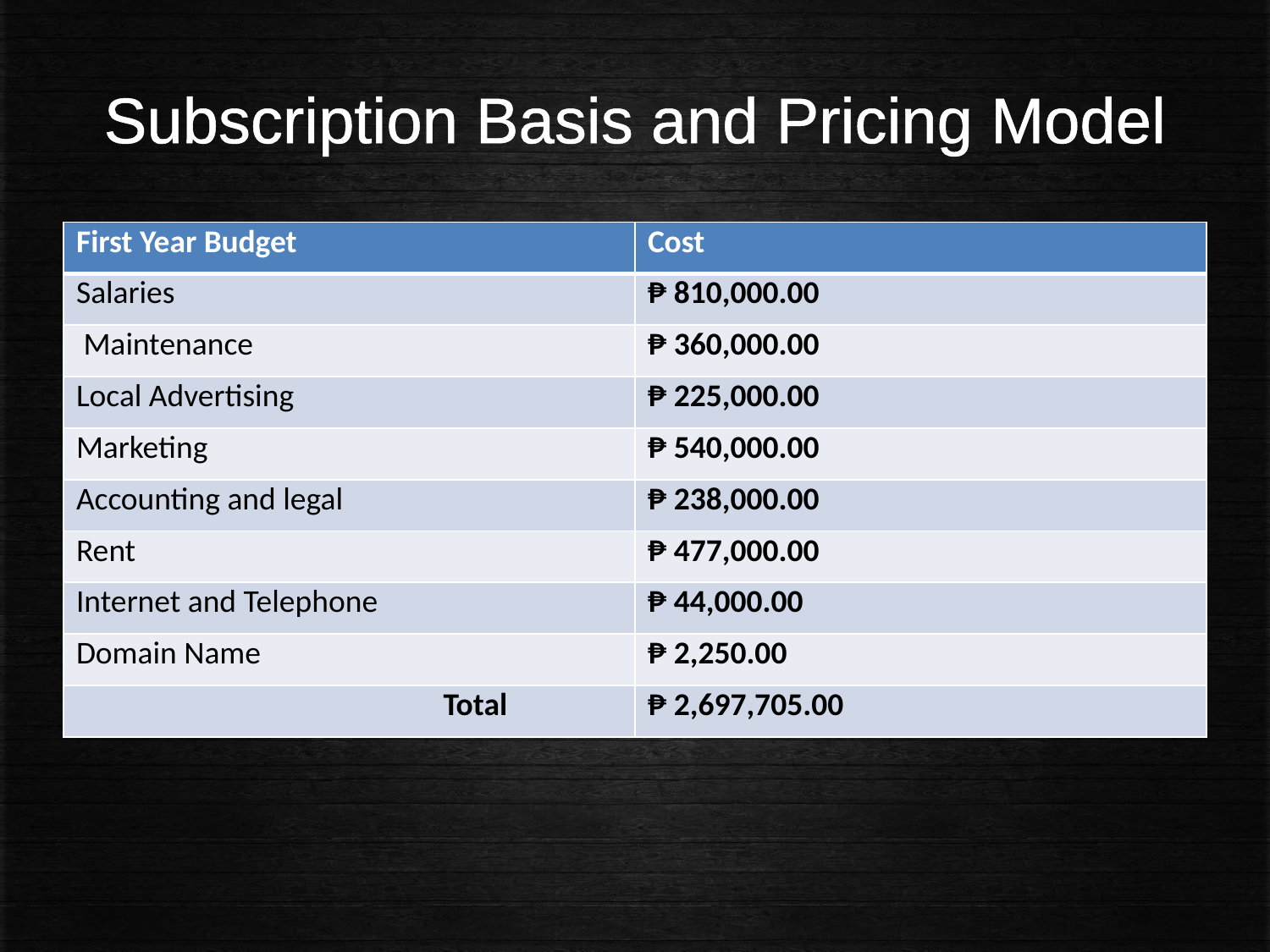

# Subscription Basis and Pricing Model
| First Year Budget | Cost |
| --- | --- |
| Salaries | ₱ 810,000.00 |
| Maintenance | ₱ 360,000.00 |
| Local Advertising | ₱ 225,000.00 |
| Marketing | ₱ 540,000.00 |
| Accounting and legal | ₱ 238,000.00 |
| Rent | ₱ 477,000.00 |
| Internet and Telephone | ₱ 44,000.00 |
| Domain Name | ₱ 2,250.00 |
| Total | ₱ 2,697,705.00 |